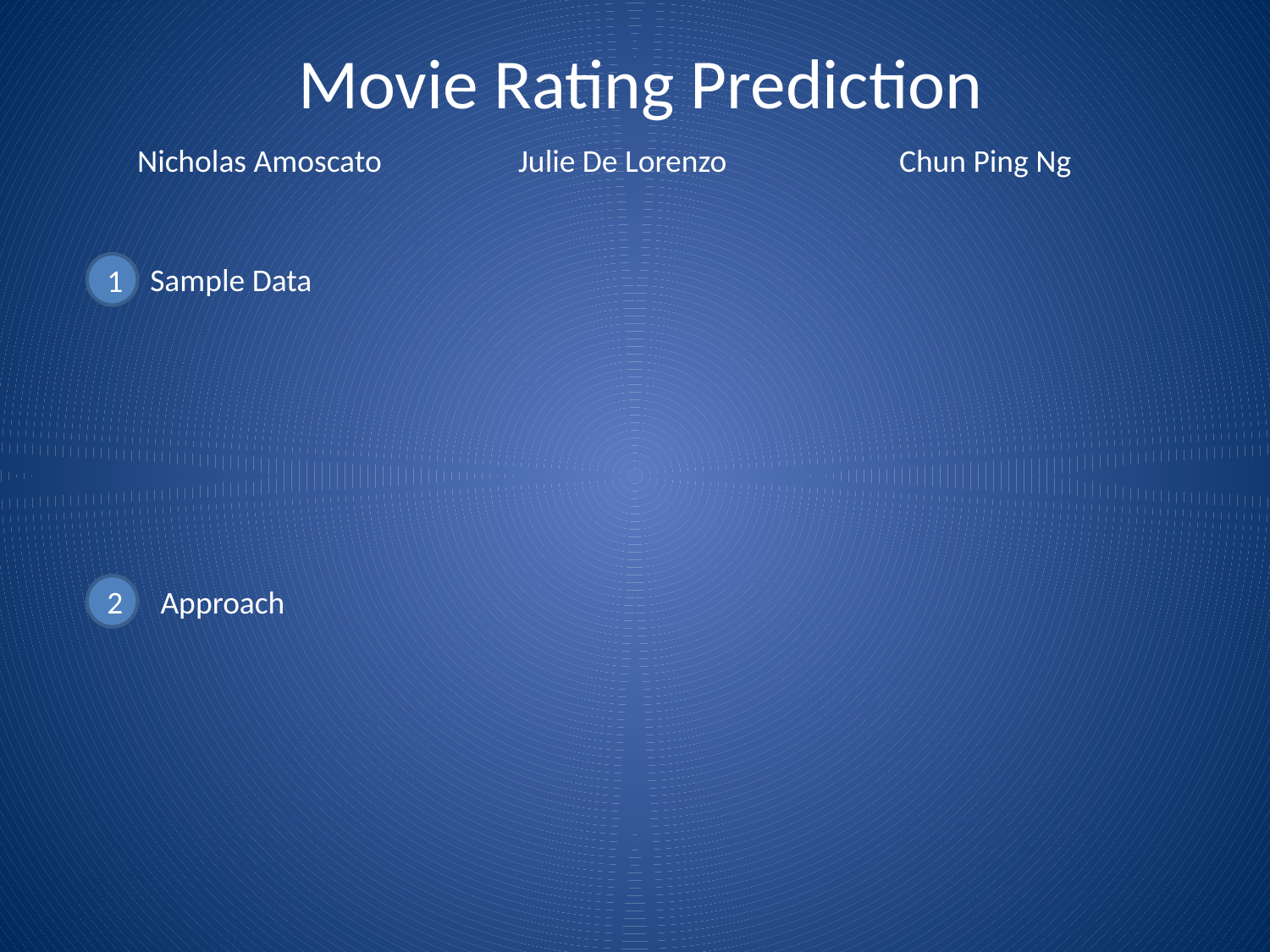

Movie Rating Prediction
Nicholas Amoscato		Julie De Lorenzo		Chun Ping Ng
1
Sample Data
2
Approach